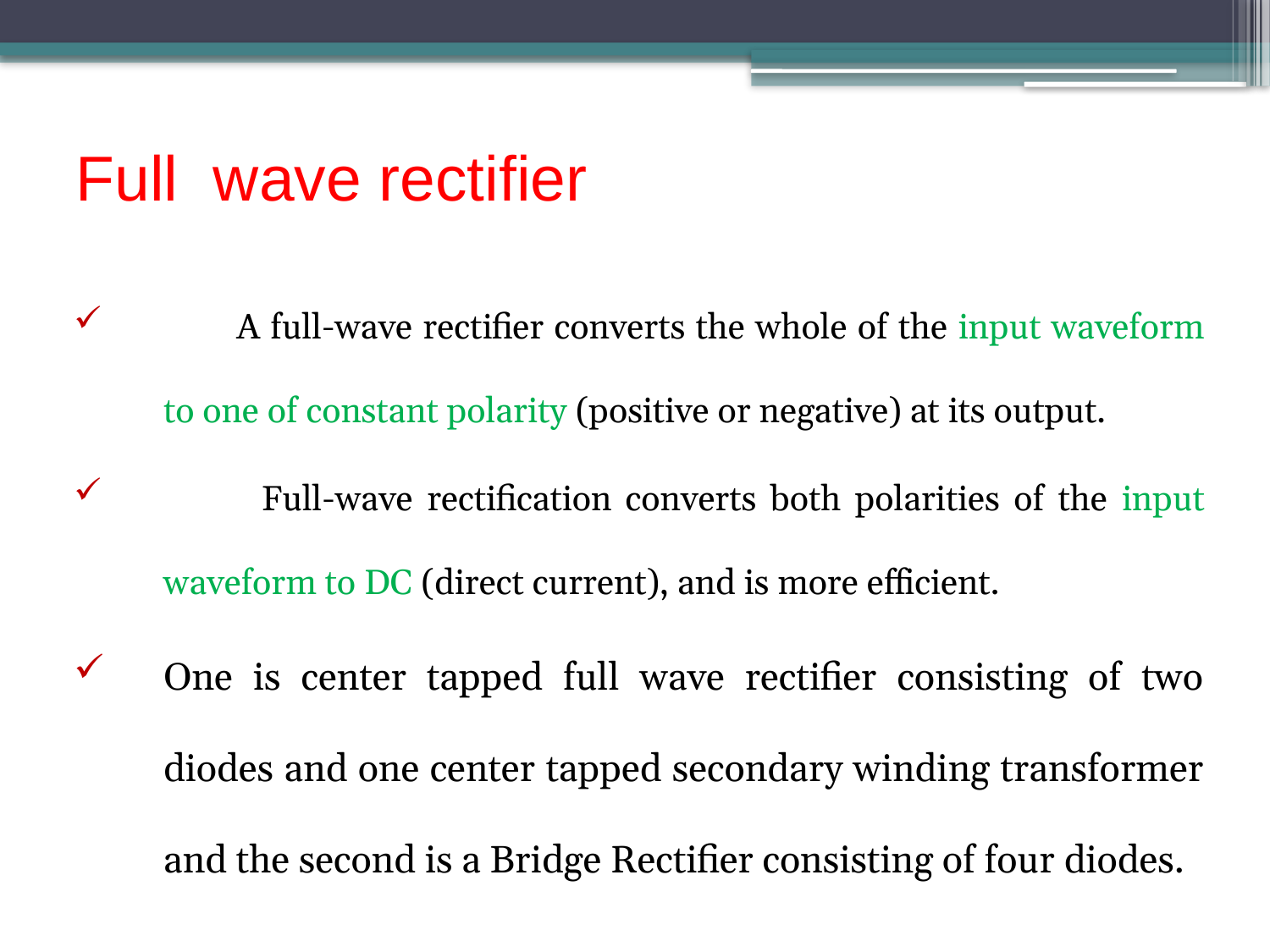

# Full  wave rectifier
       A full-wave rectifier converts the whole of the input waveform to one of constant polarity (positive or negative) at its output.
       Full-wave rectification converts both polarities of the input waveform to DC (direct current), and is more efficient.
One is center tapped full wave rectifier consisting of two diodes and one center tapped secondary winding transformer and the second is a Bridge Rectifier consisting of four diodes.